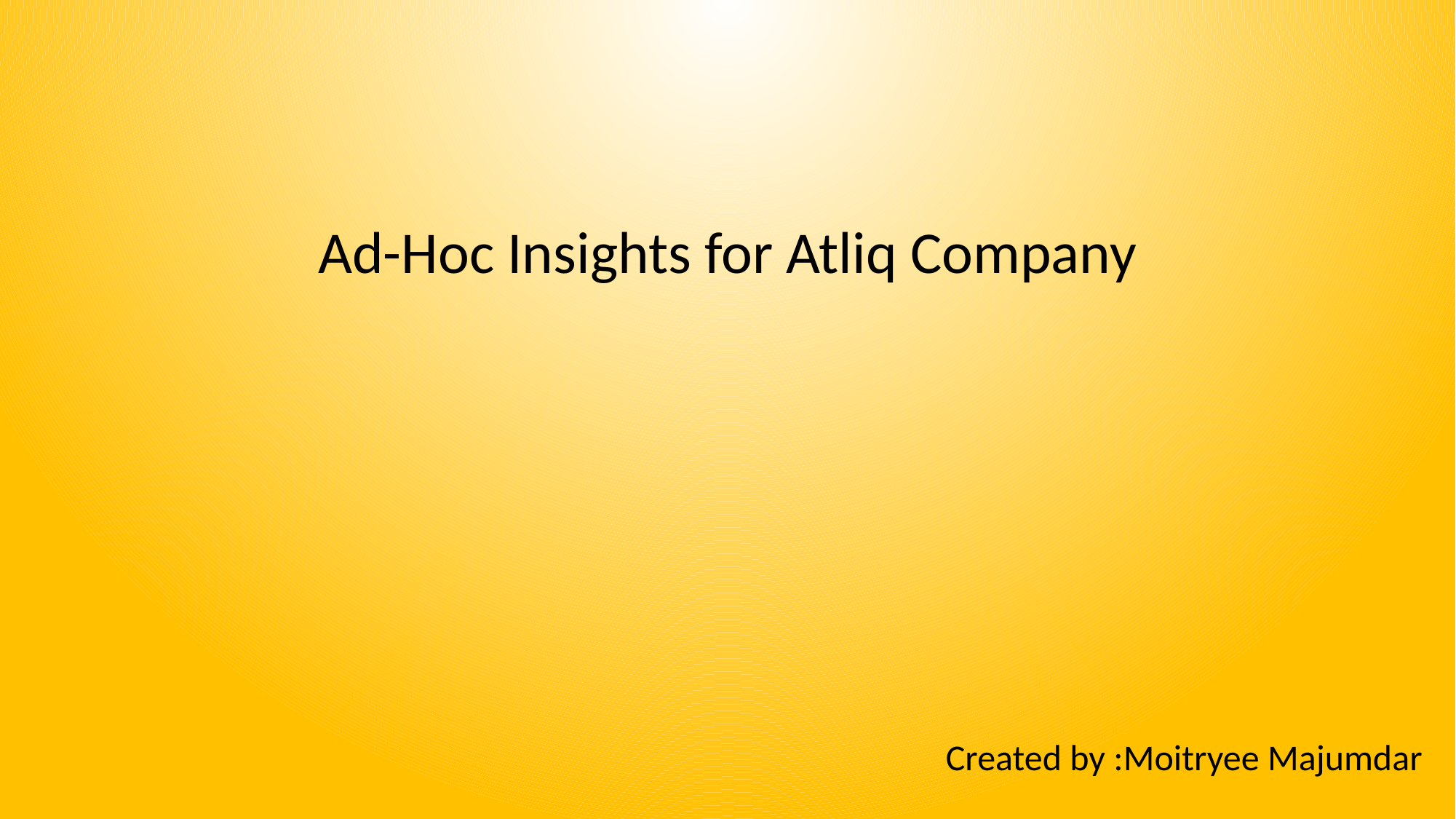

# Ad-Hoc Insights for Atliq Company
Created by :Moitryee Majumdar